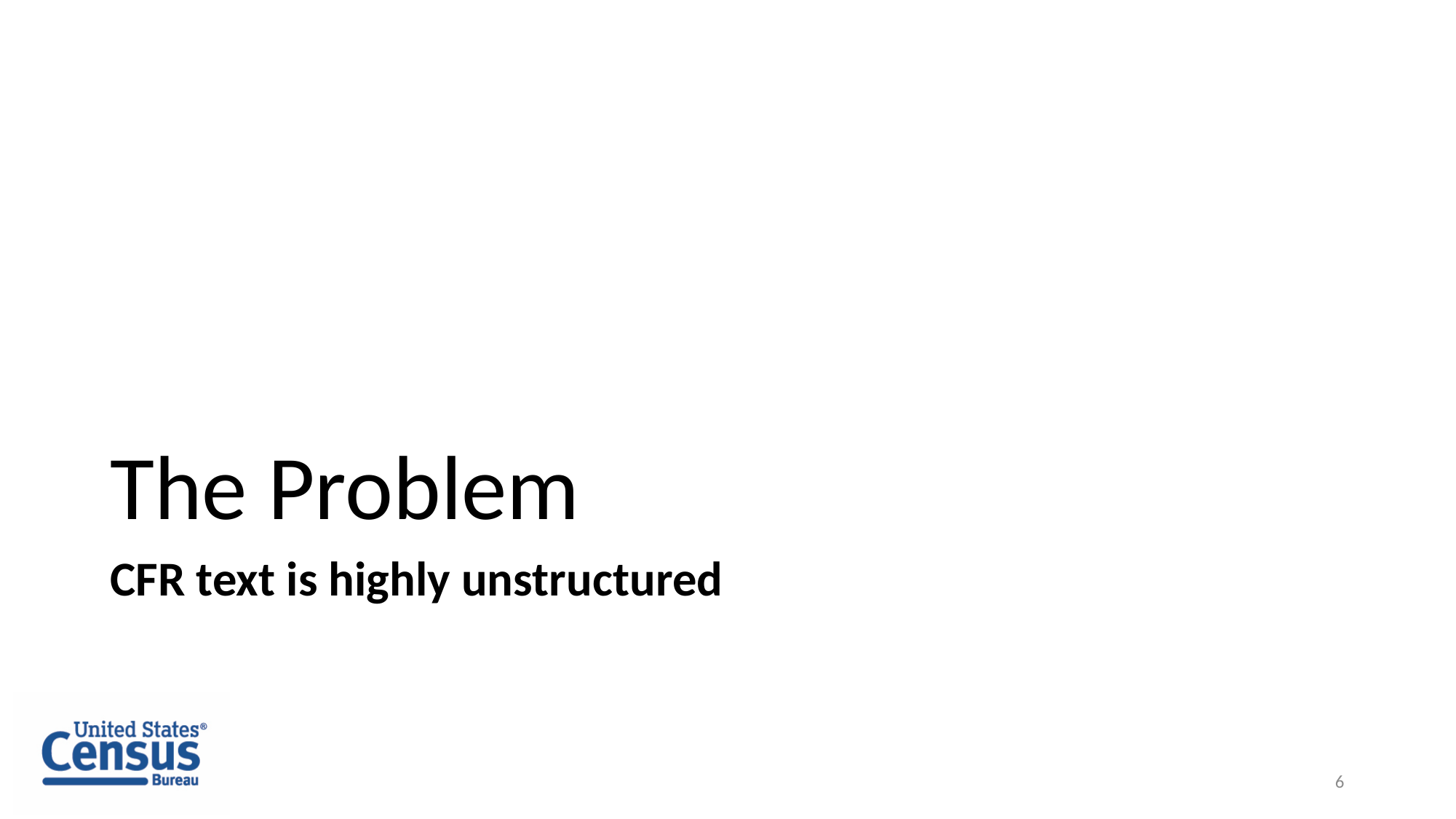

# The Problem
CFR text is highly unstructured
6